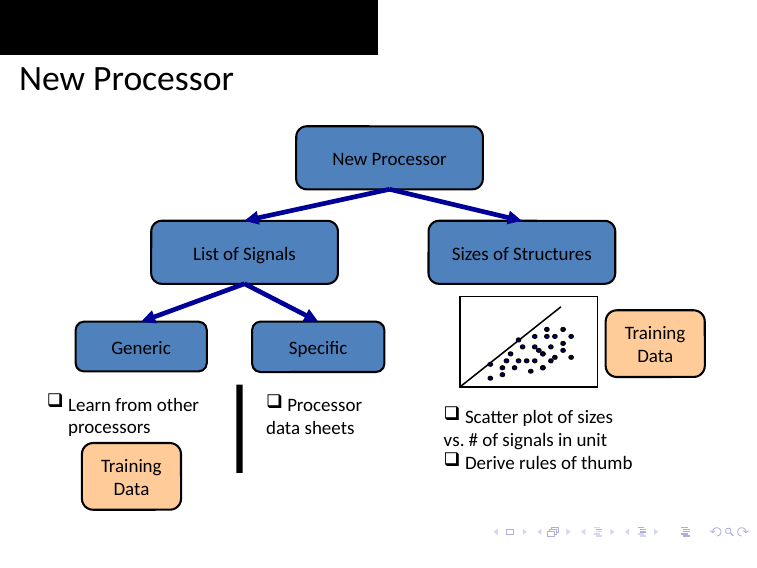

# Designing Phoenix for a New Processor
New Processor
List of Signals
Sizes of Structures

Training
Data
Generic
Specific
 Learn from other
     processors

 Processor
data sheets
 Scatter plot of sizes
vs. # of signals in unit
 Derive rules of thumb
Training
Data
64
http://iacoma.cs.uiuc.edu